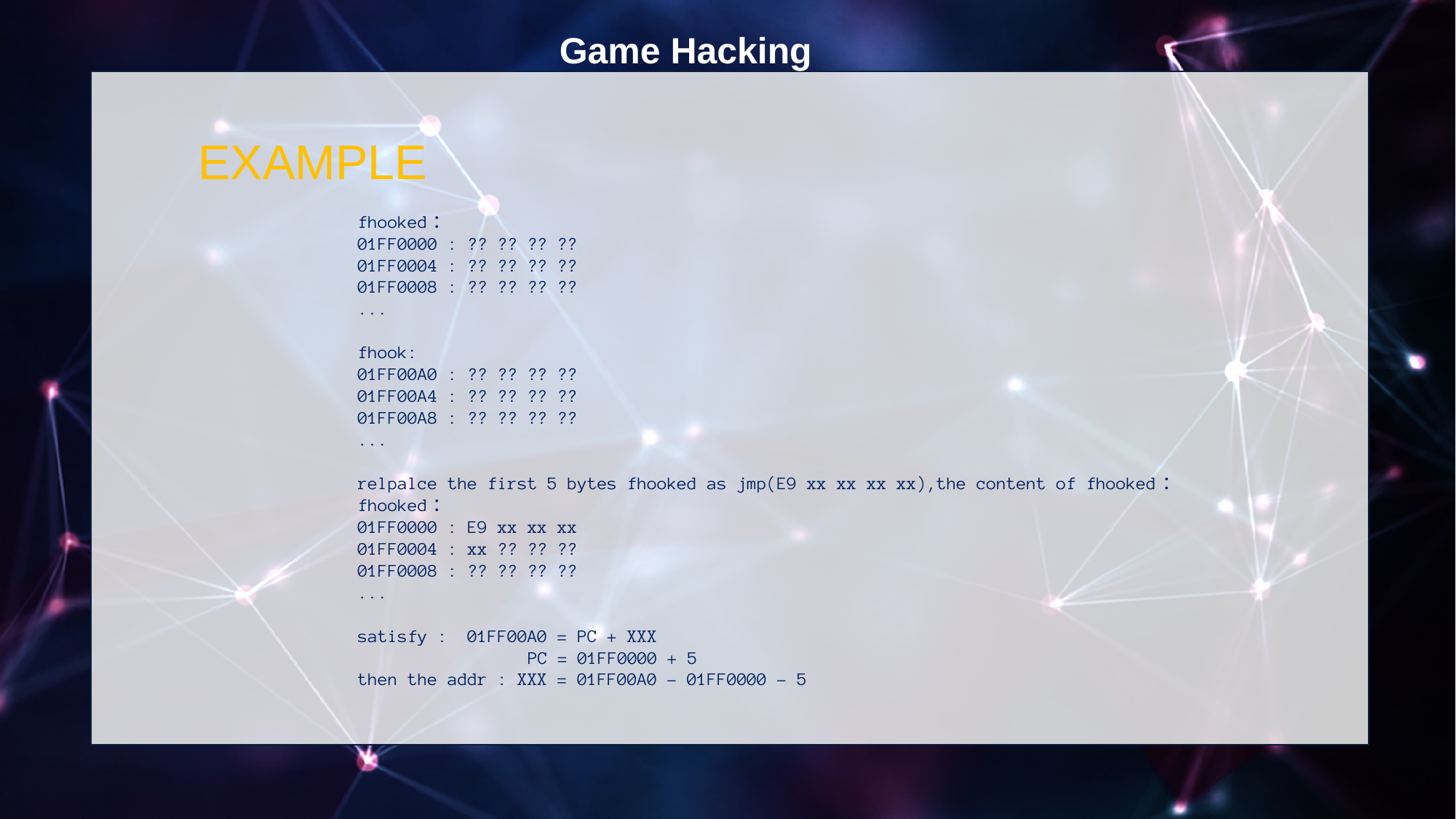

EXAMPLE
	fhooked：
	01FF0000 : ?? ?? ?? ??
	01FF0004 : ?? ?? ?? ??
	01FF0008 : ?? ?? ?? ??
	...

	fhook:
	01FF00A0 : ?? ?? ?? ??
	01FF00A4 : ?? ?? ?? ??
	01FF00A8 : ?? ?? ?? ??
	...

	relpalce the first 5 bytes fhooked as jmp(E9 xx xx xx xx),the content of fhooked：
	fhooked：
	01FF0000 : E9 xx xx xx
	01FF0004 : xx ?? ?? ??
	01FF0008 : ?? ?? ?? ??
	...

	satisfy :  01FF00A0 = PC + XXX
	                 PC = 01FF0000 + 5
	then the addr : XXX = 01FF00A0 - 01FF0000 - 5